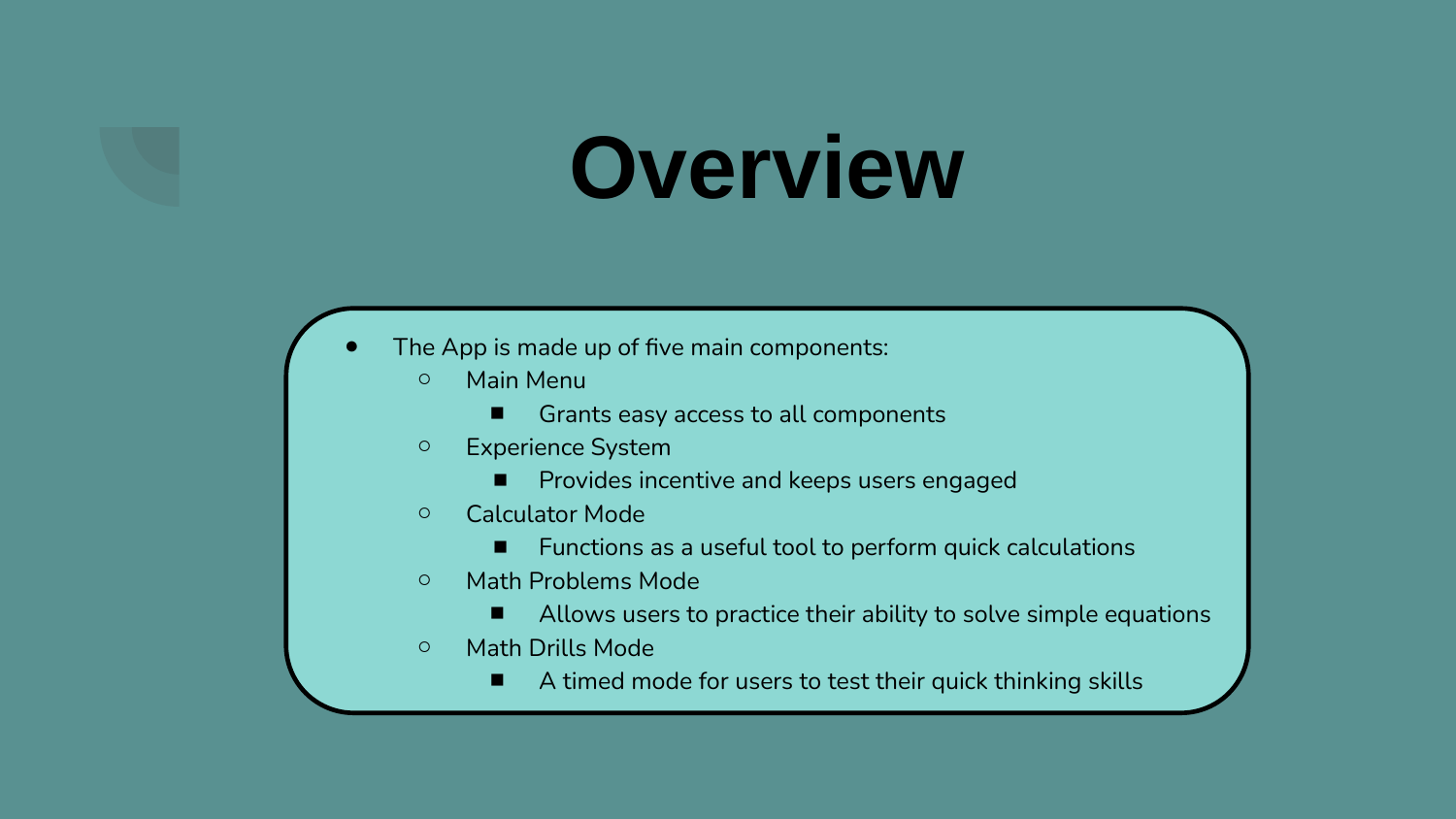

# Overview
The App is made up of five main components:
Main Menu
Grants easy access to all components
Experience System
Provides incentive and keeps users engaged
Calculator Mode
Functions as a useful tool to perform quick calculations
Math Problems Mode
Allows users to practice their ability to solve simple equations
Math Drills Mode
A timed mode for users to test their quick thinking skills